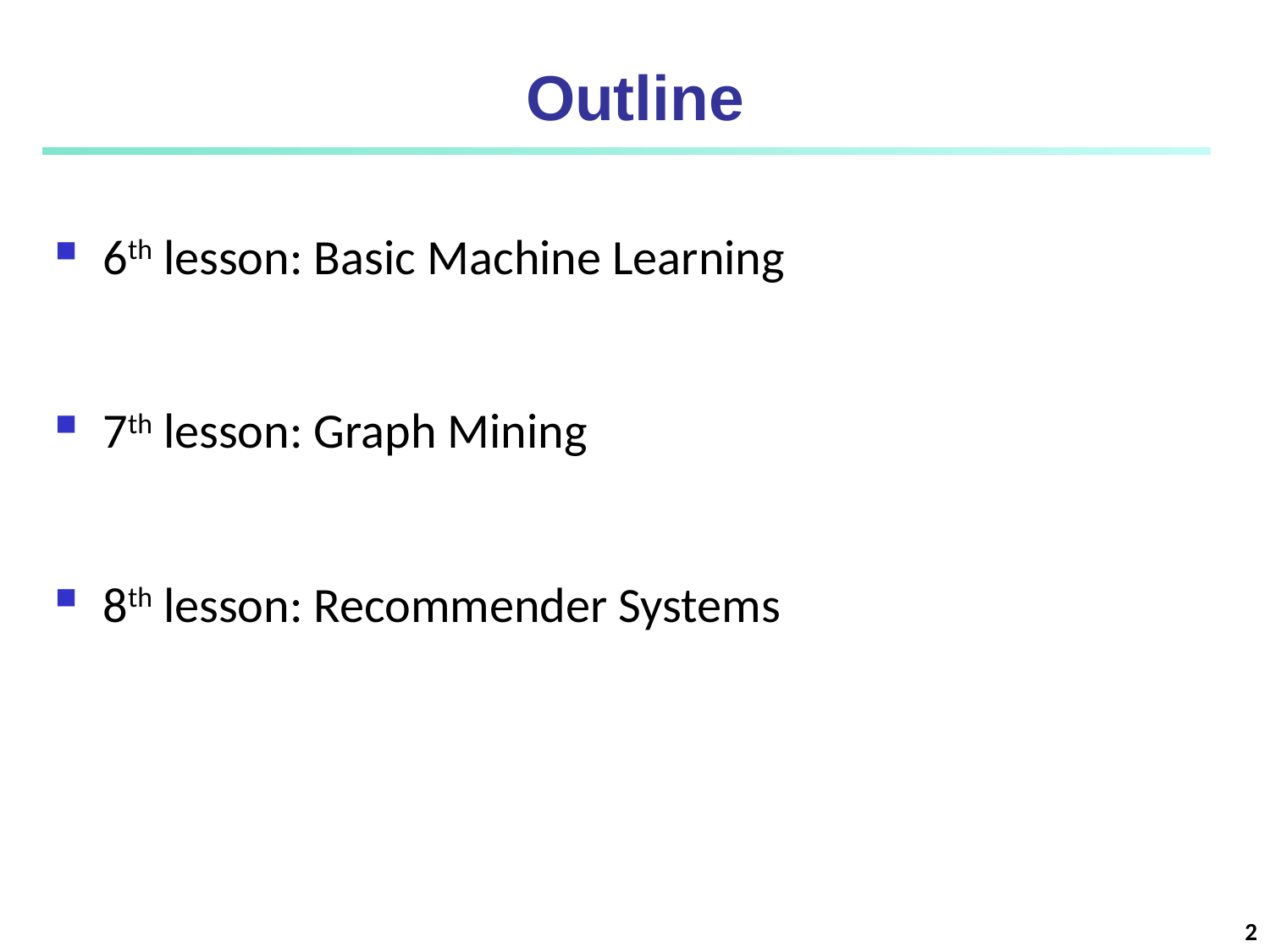

# Outline
6th lesson: Basic Machine Learning

7th lesson: Graph Mining

8th lesson: Recommender Systems
2